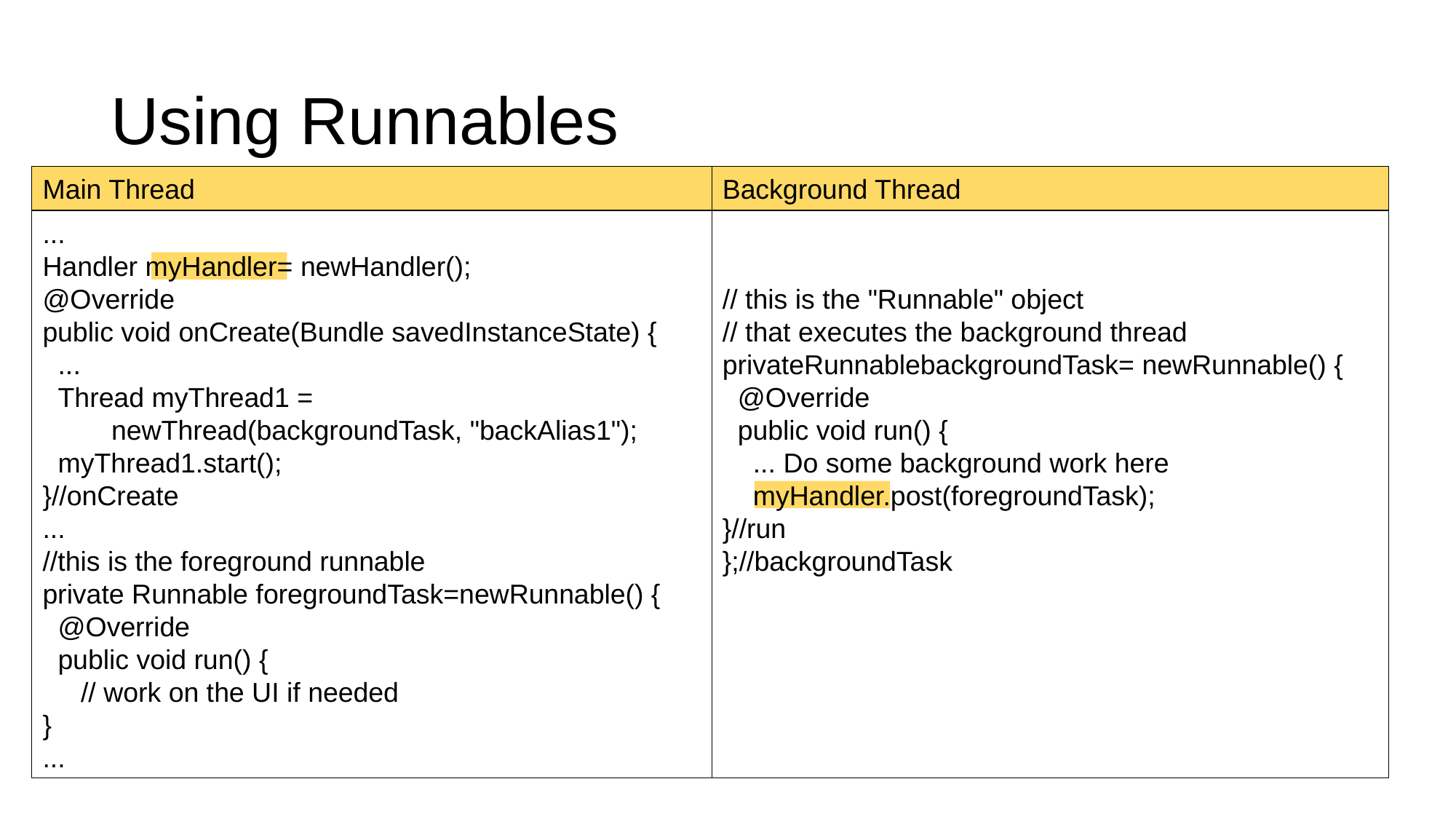

# Using Runnables
Main Thread
Background Thread
...
Handler myHandler= newHandler();
@Override
public void onCreate(Bundle savedInstanceState) {
  ...
  Thread myThread1 =
         newThread(backgroundTask, "backAlias1");
  myThread1.start();
}//onCreate
...
//this is the foreground runnable
private Runnable foregroundTask=newRunnable() {
  @Override
  public void run() {
     // work on the UI if needed
}
...

// this is the "Runnable" object
// that executes the background thread
privateRunnablebackgroundTask= newRunnable() {
  @Override
  public void run() {
    ... Do some background work here
    myHandler.post(foregroundTask);
}//run
};//backgroundTask